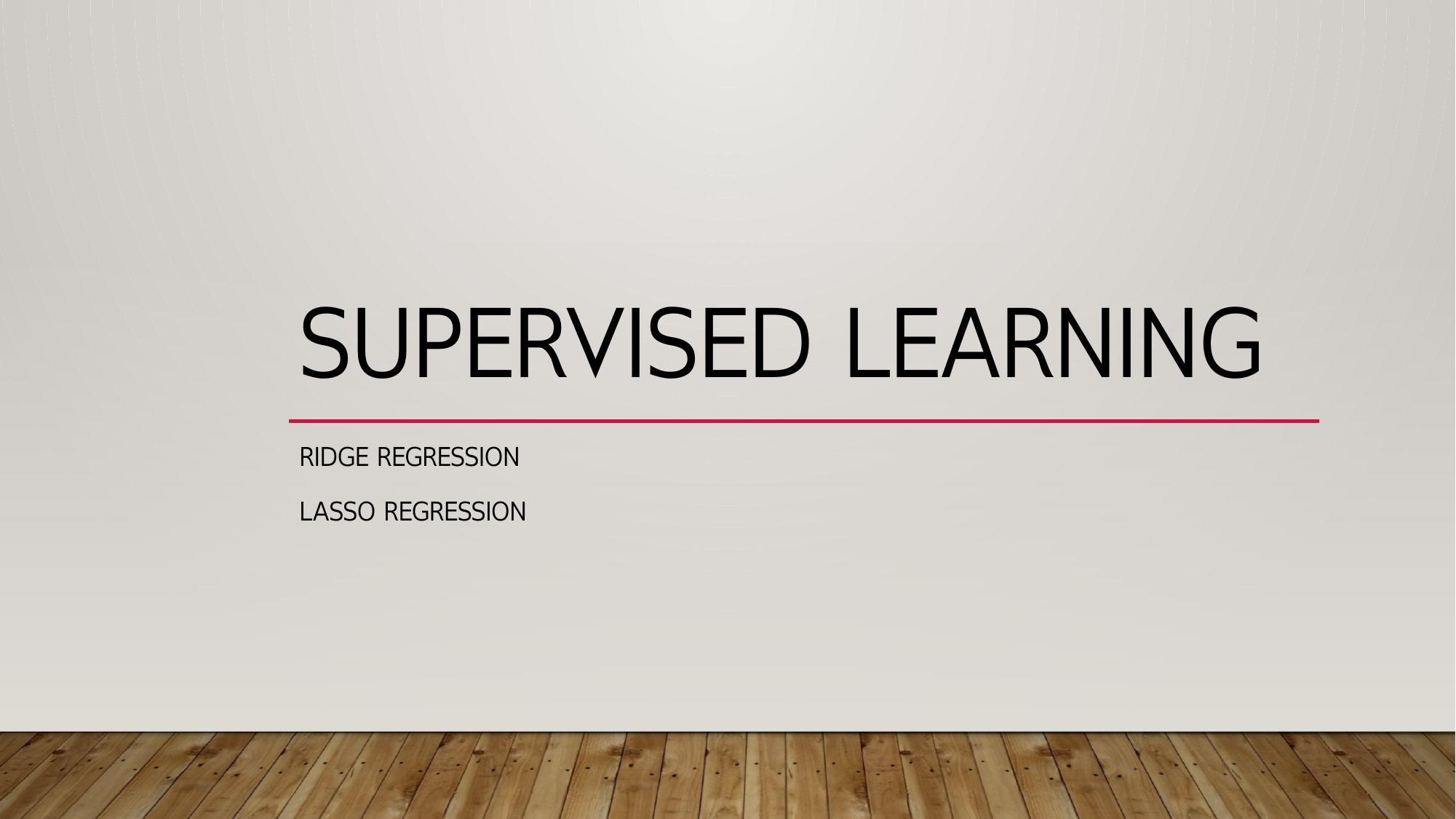

# Supervısed learnıng
Rıdge regressıon
Lasso regressıon